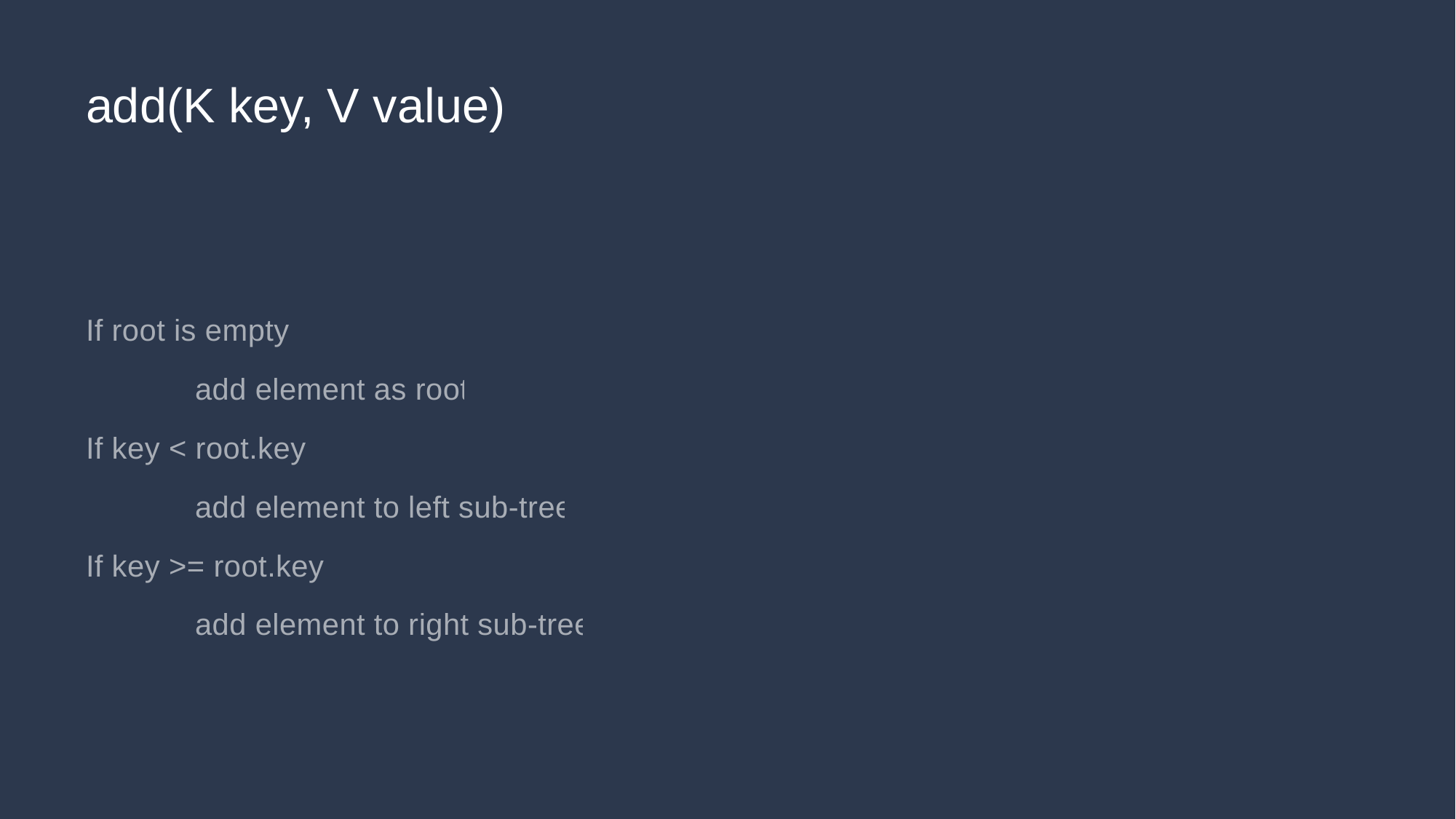

# add(K key, V value)
If root is empty:
	add element as root
If key < root.key:
	add element to left sub-tree
If key >= root.key:
	add element to right sub-tree